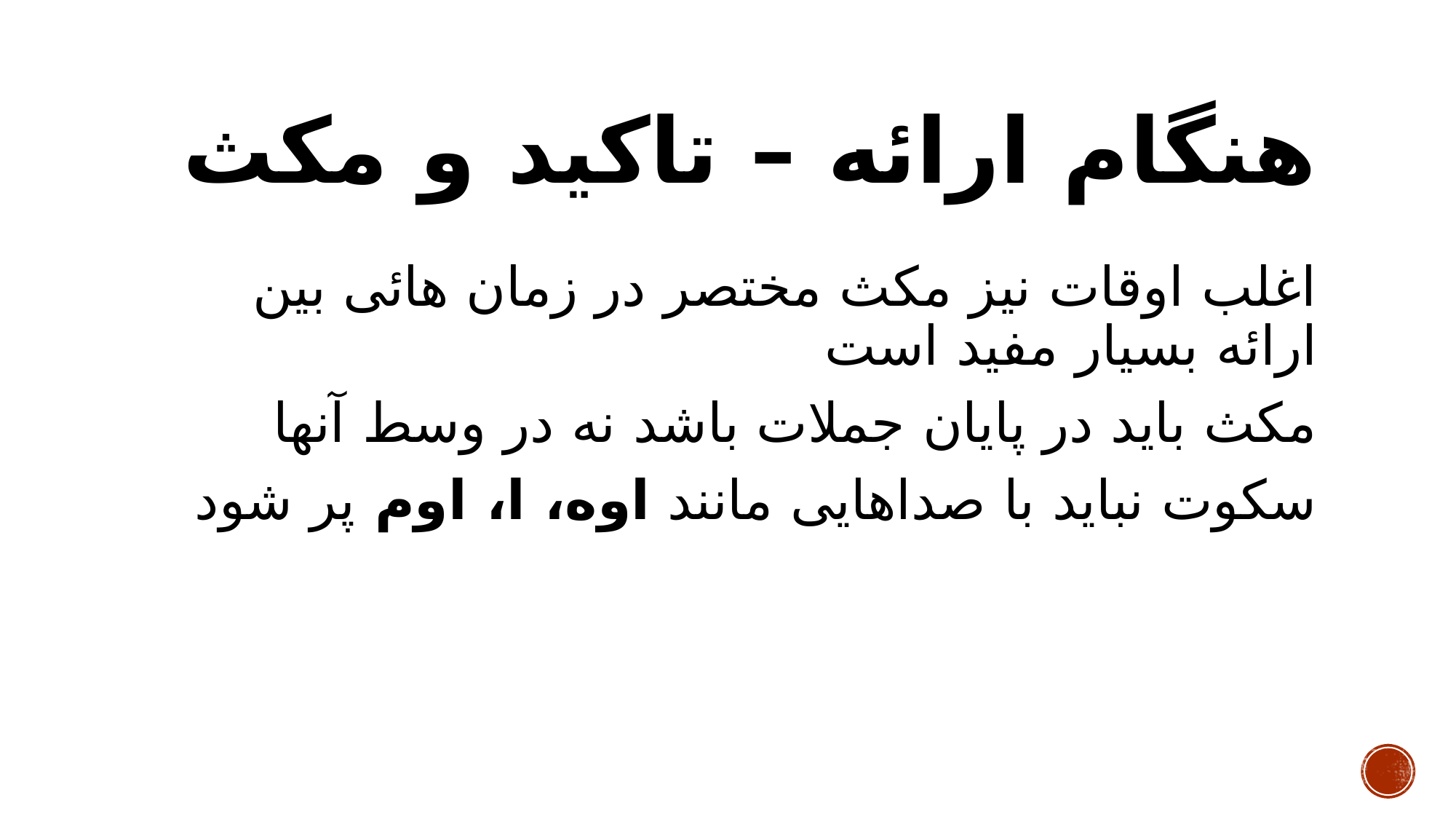

# هنگام ارائه – تاکید و مکث
اغلب اوقات نیز مکث مختصر در زمان هائی بین ارائه بسیار مفید است
مکث باید در پایان جملات باشد نه در وسط آنها
سکوت نباید با صداهایی مانند اوه، ا، اوم پر شود